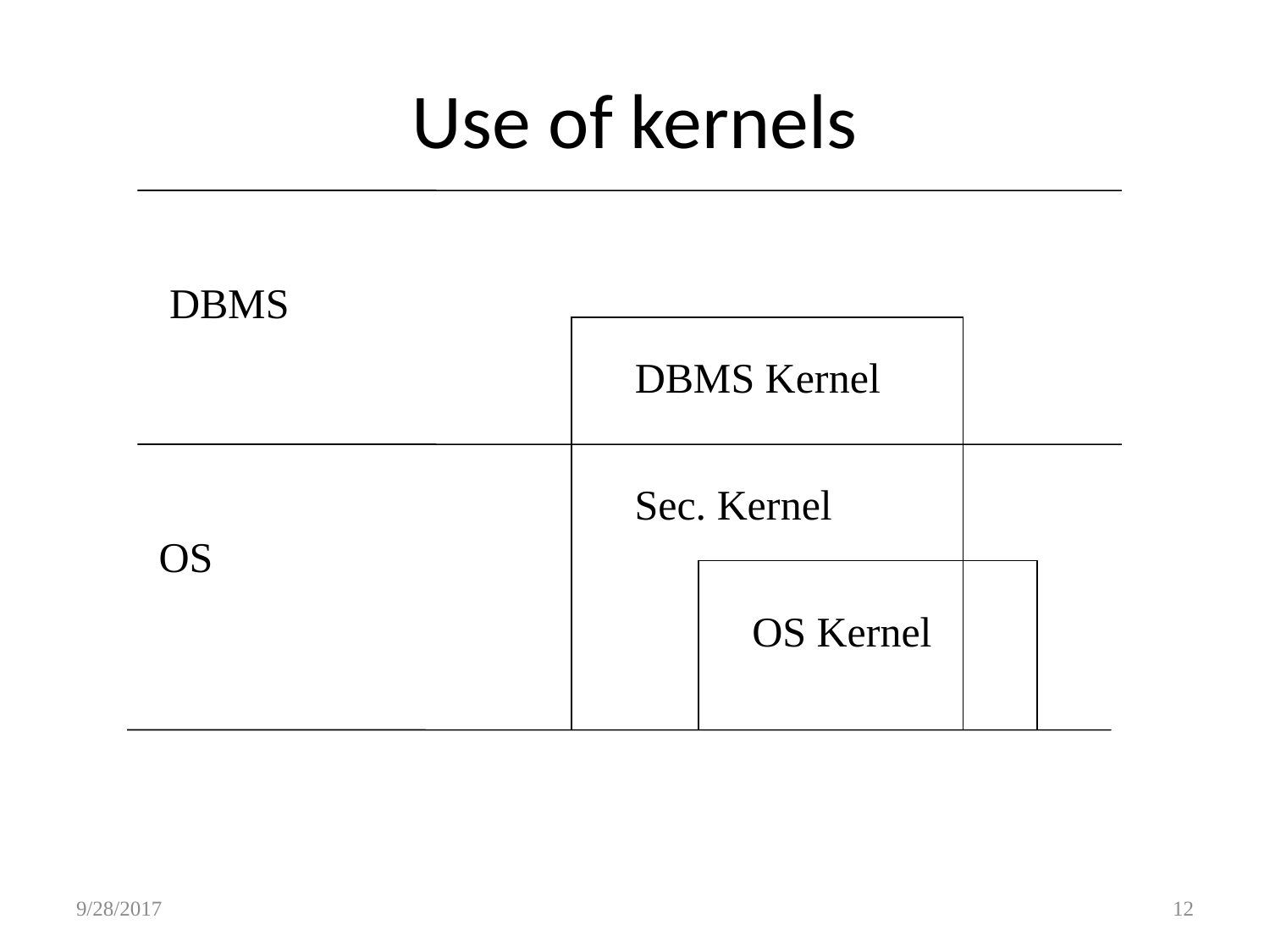

Use of kernels

DBMS

DBMS Kernel

Sec. Kernel
OS

OS Kernel

9/28/2017
12